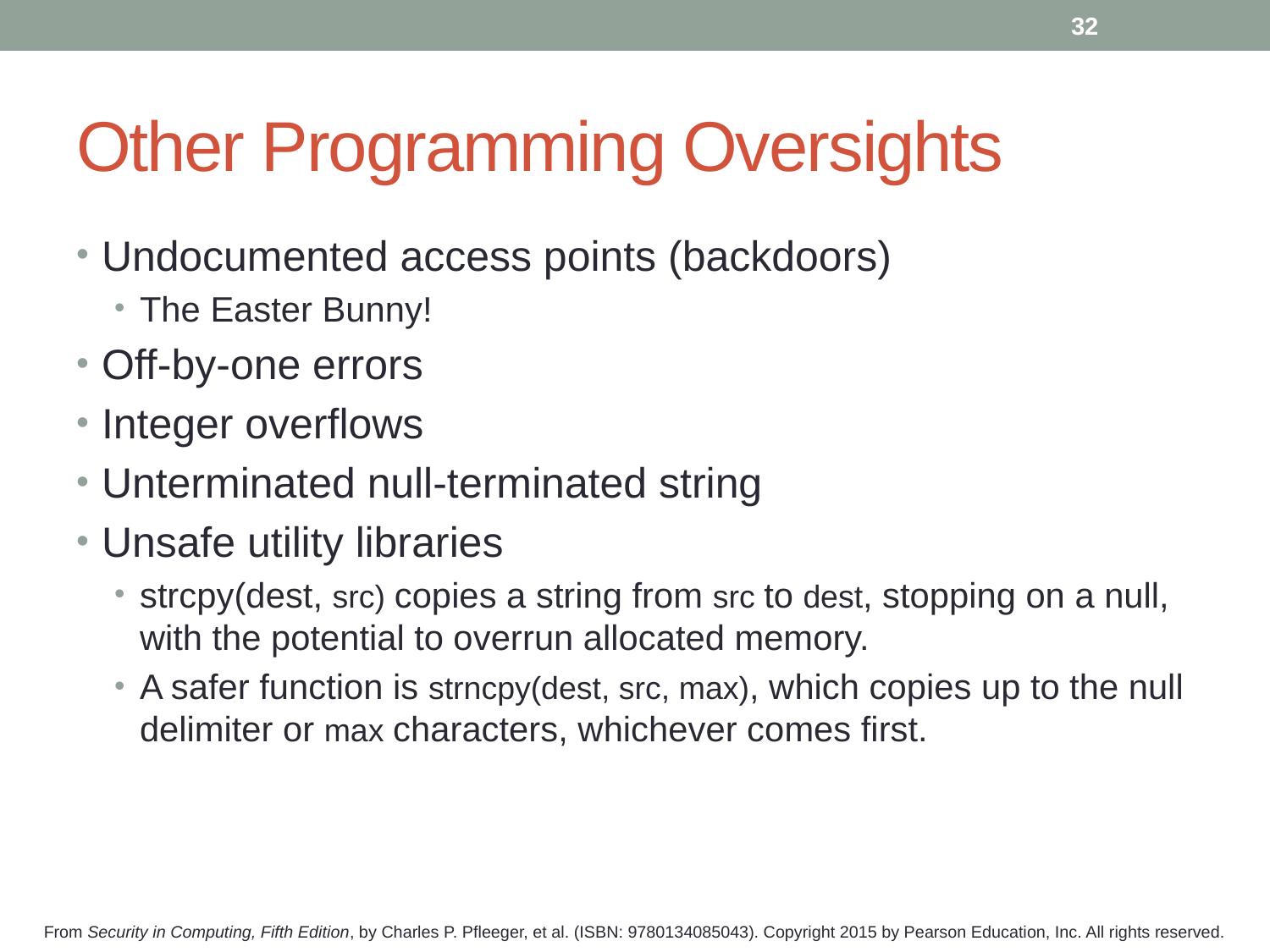

32
# Other Programming Oversights
Undocumented access points (backdoors)
The Easter Bunny!
Off-by-one errors
Integer overflows
Unterminated null-terminated string
Unsafe utility libraries
strcpy(dest, src) copies a string from src to dest, stopping on a null, with the potential to overrun allocated memory.
A safer function is strncpy(dest, src, max), which copies up to the null delimiter or max characters, whichever comes first.
From Security in Computing, Fifth Edition, by Charles P. Pfleeger, et al. (ISBN: 9780134085043). Copyright 2015 by Pearson Education, Inc. All rights reserved.